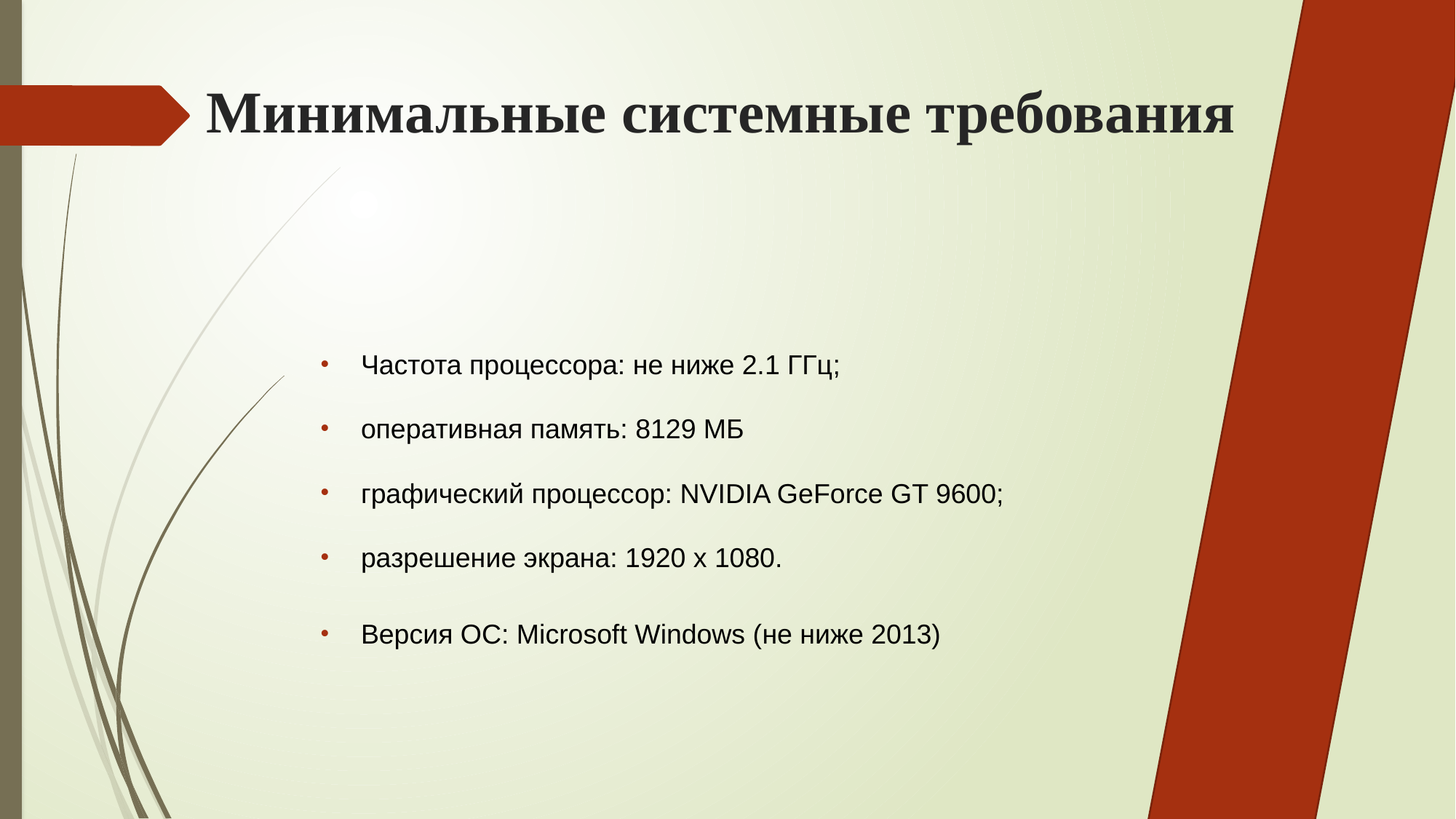

# Минимальные системные требования
Частота процессора: не ниже 2.1 ГГц;
оперативная память: 8129 МБ
графический процессор: NVIDIA GeForce GT 9600;
разрешение экрана: 1920 x 1080.
Версия ОС: Microsoft Windows (не ниже 2013)